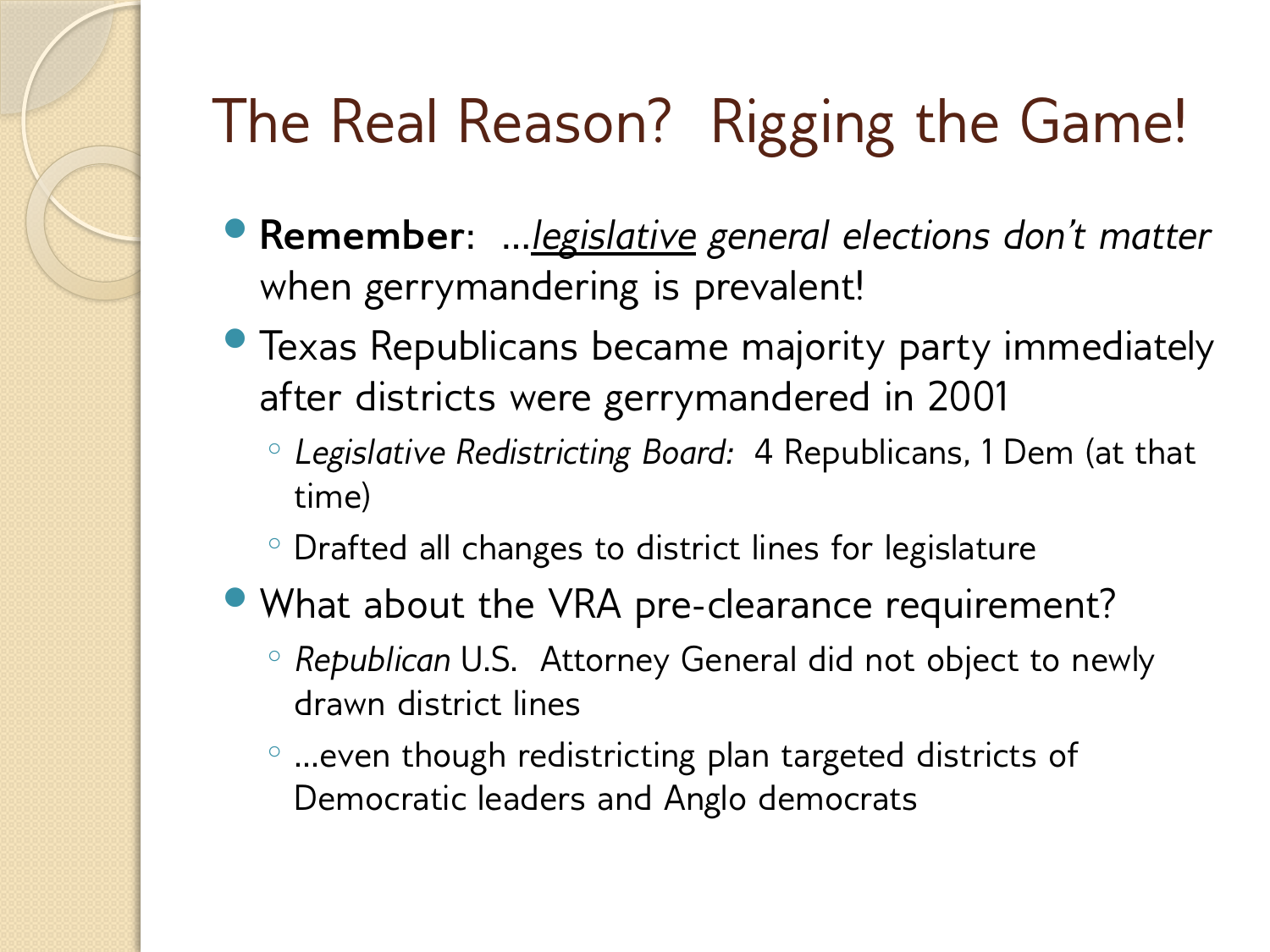

# The Real Reason?  Rigging the Game!
Remember:  …legislative general elections don’t matter when gerrymandering is prevalent!
Texas Republicans became majority party immediately after districts were gerrymandered in 2001
Legislative Redistricting Board:  4 Republicans, 1 Dem (at that time)
Drafted all changes to district lines for legislature
What about the VRA pre-clearance requirement?
Republican U.S.  Attorney General did not object to newly drawn district lines
…even though redistricting plan targeted districts of Democratic leaders and Anglo democrats